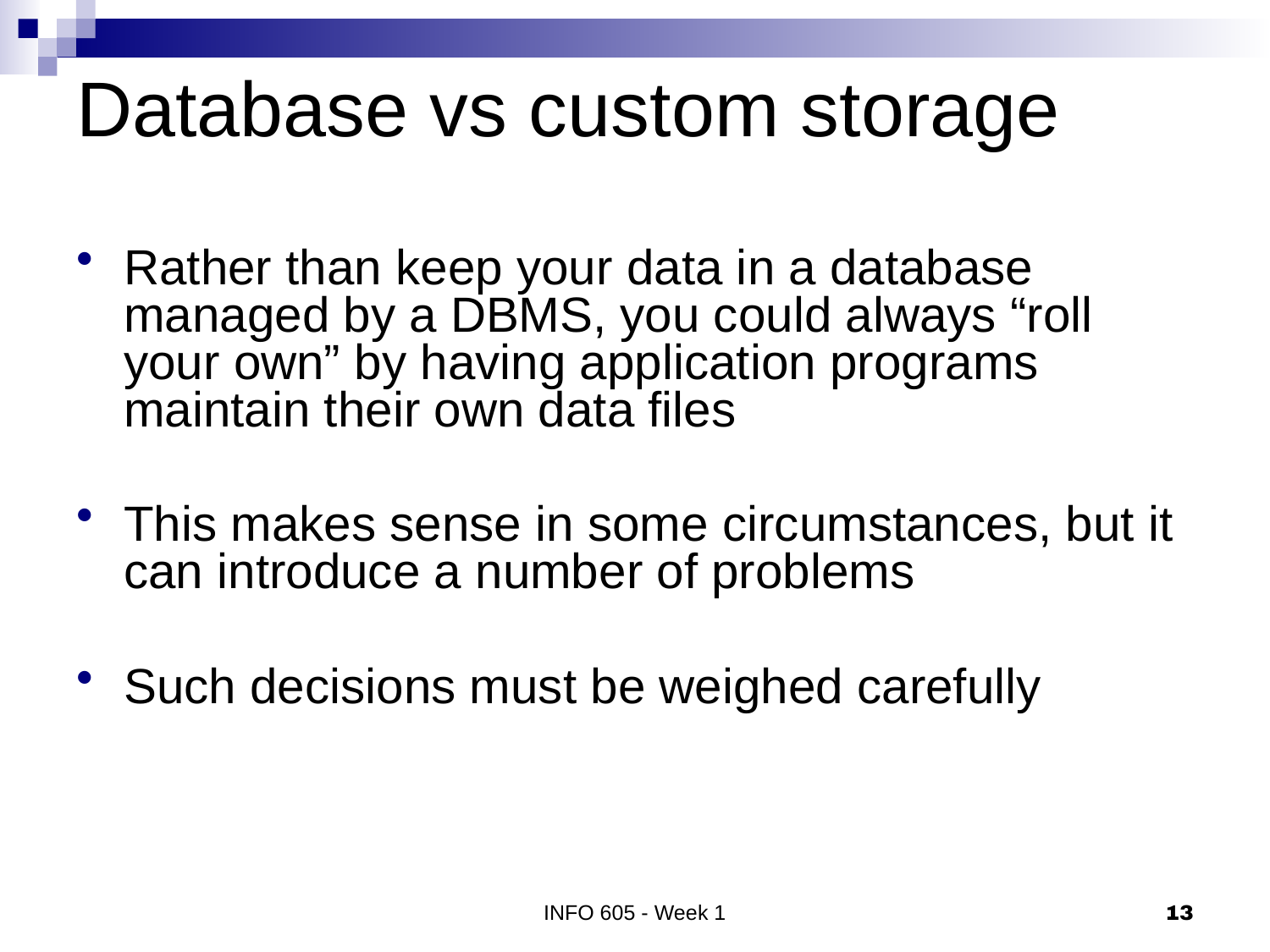

# Database vs custom storage

Rather than keep your data in a database managed by a DBMS, you could always “roll your own” by having application programs maintain their own data files

This makes sense in some circumstances, but it can introduce a number of problems

Such decisions must be weighed carefully
INFO 605 - Week 1
13